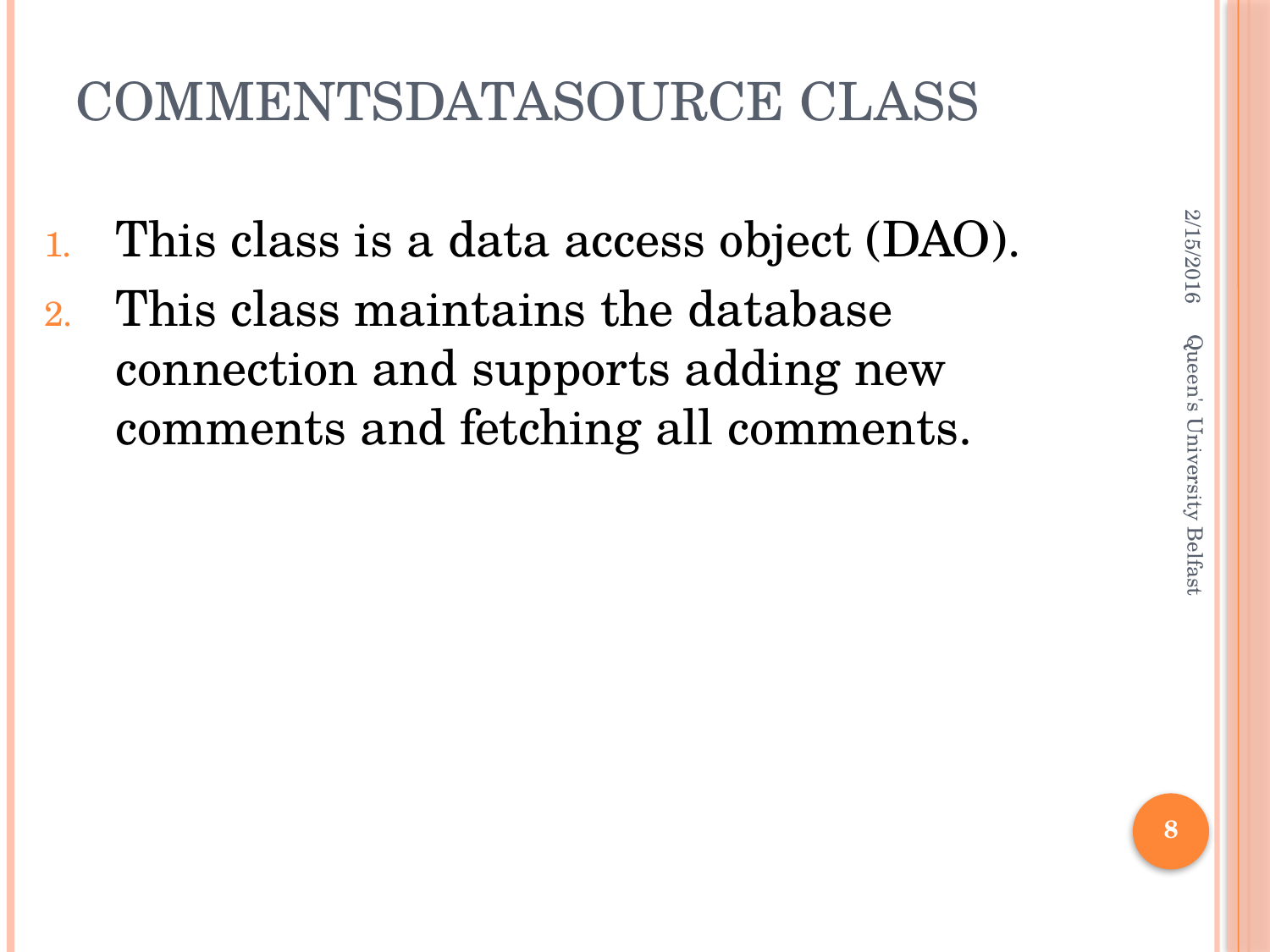

# Commentsdatasource class
2/15/2016
This class is a data access object (DAO).
This class maintains the database connection and supports adding new comments and fetching all comments.
Queen's University Belfast
8